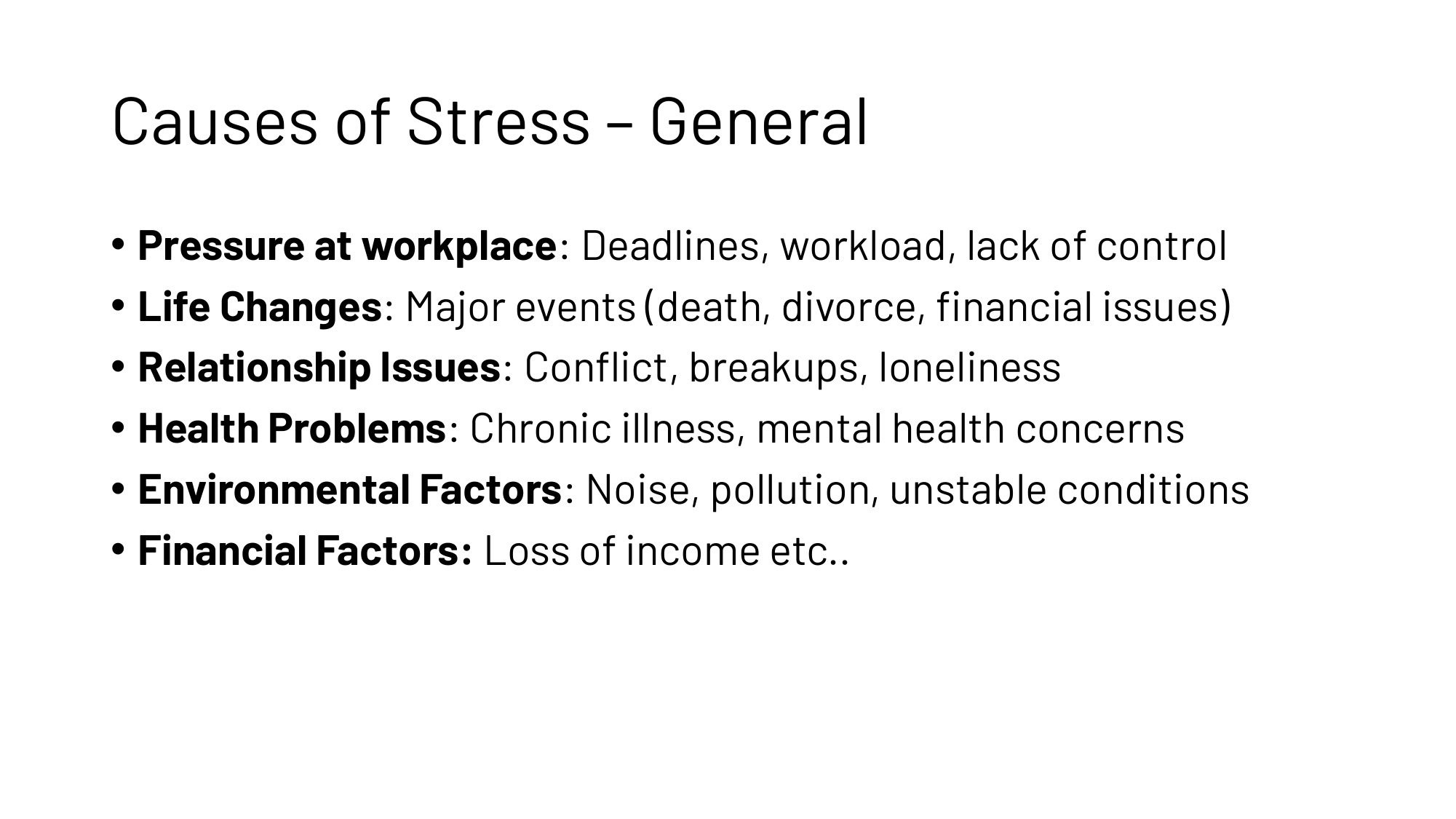

# Causes of Stress – General
Pressure at workplace: Deadlines, workload, lack of control
Life Changes: Major events (death, divorce, financial issues)
Relationship Issues: Conflict, breakups, loneliness
Health Problems: Chronic illness, mental health concerns
Environmental Factors: Noise, pollution, unstable conditions
Financial Factors: Loss of income etc..